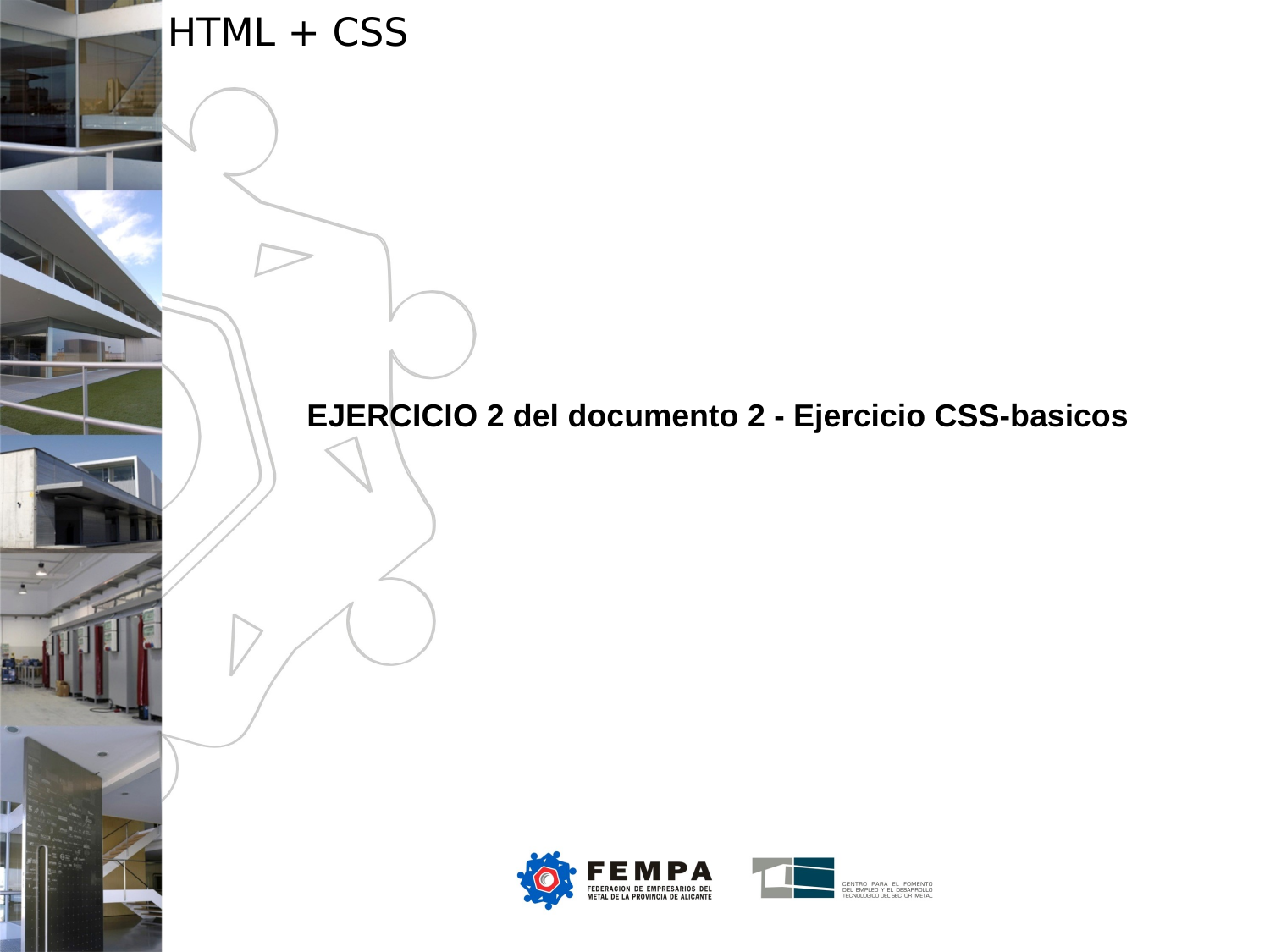

HTML + CSS

EJERCICIO 2 del documento 2 - Ejercicio CSS-basicos